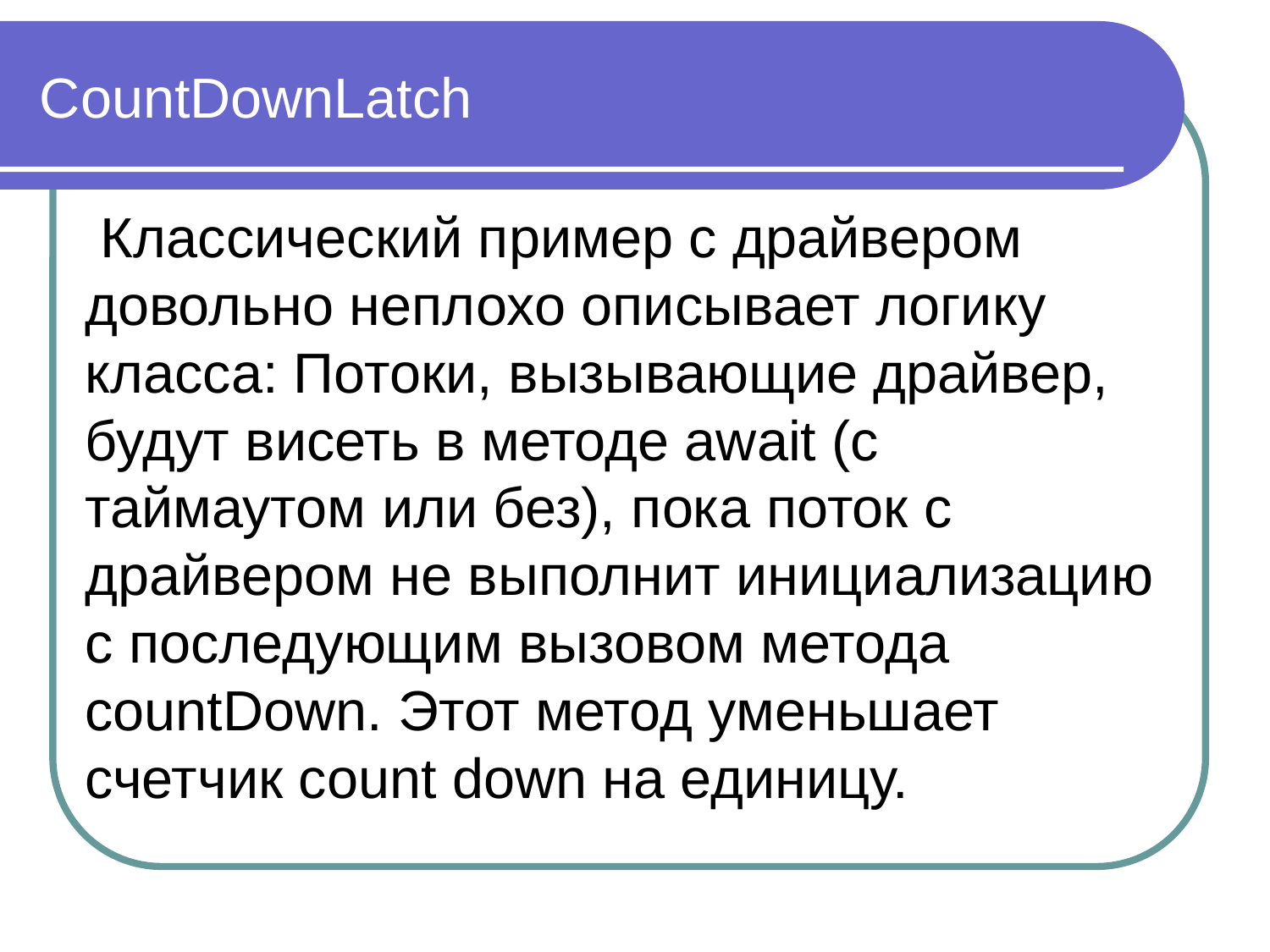

CountDownLatch
 Классический пример с драйвером довольно неплохо описывает логику класса: Потоки, вызывающие драйвер, будут висеть в методе await (с таймаутом или без), пока поток с драйвером не выполнит инициализацию с последующим вызовом метода countDown. Этот метод уменьшает счетчик count down на единицу.